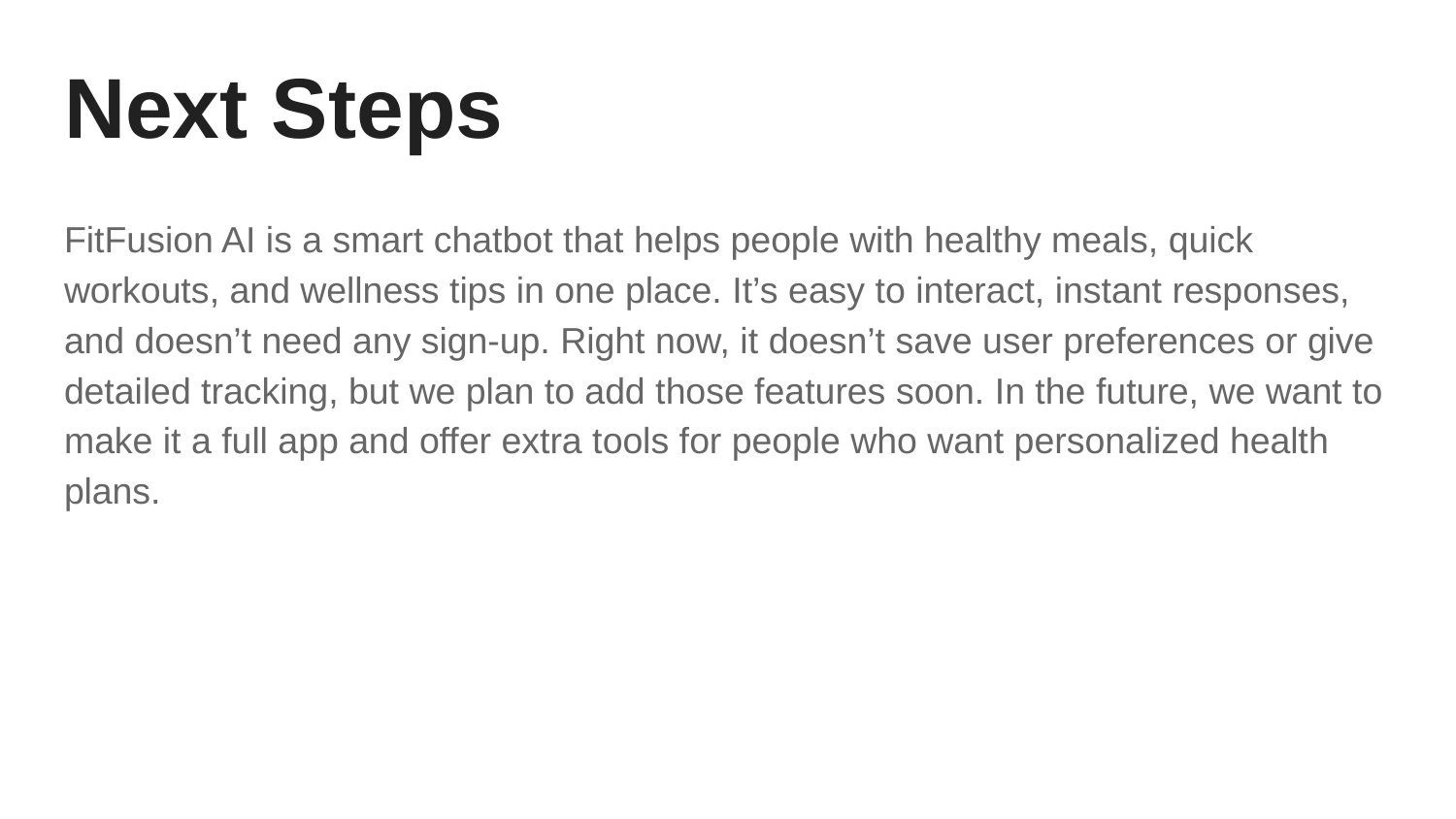

# Next Steps
FitFusion AI is a smart chatbot that helps people with healthy meals, quick workouts, and wellness tips in one place. It’s easy to interact, instant responses, and doesn’t need any sign-up. Right now, it doesn’t save user preferences or give detailed tracking, but we plan to add those features soon. In the future, we want to make it a full app and offer extra tools for people who want personalized health plans.